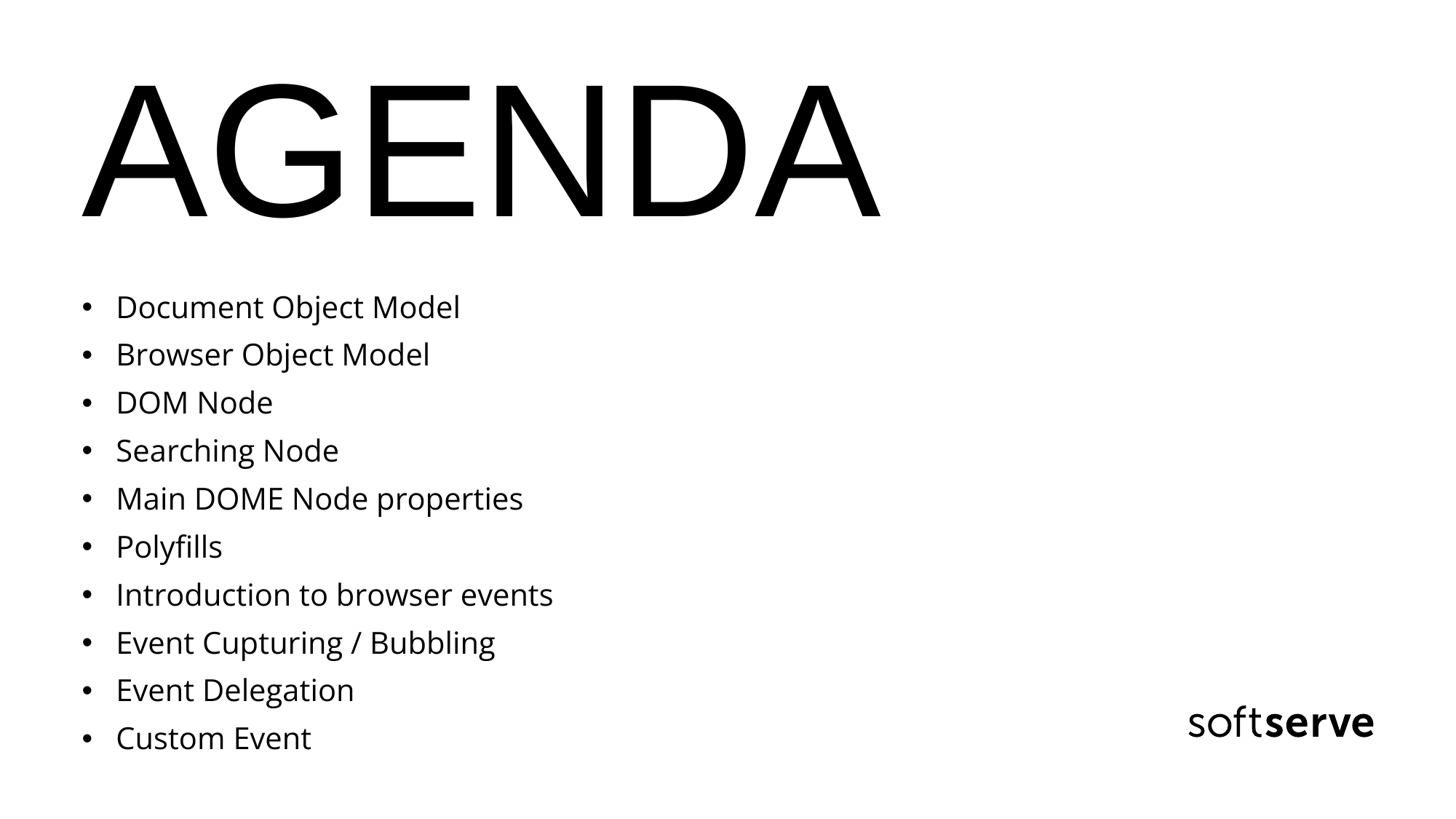

# AGENDA
Document Object Model
Browser Object Model
DOM Node
Searching Node
Main DOME Node properties
Polyfills
Introduction to browser events
Event Cupturing / Bubbling
Event Delegation
Custom Event